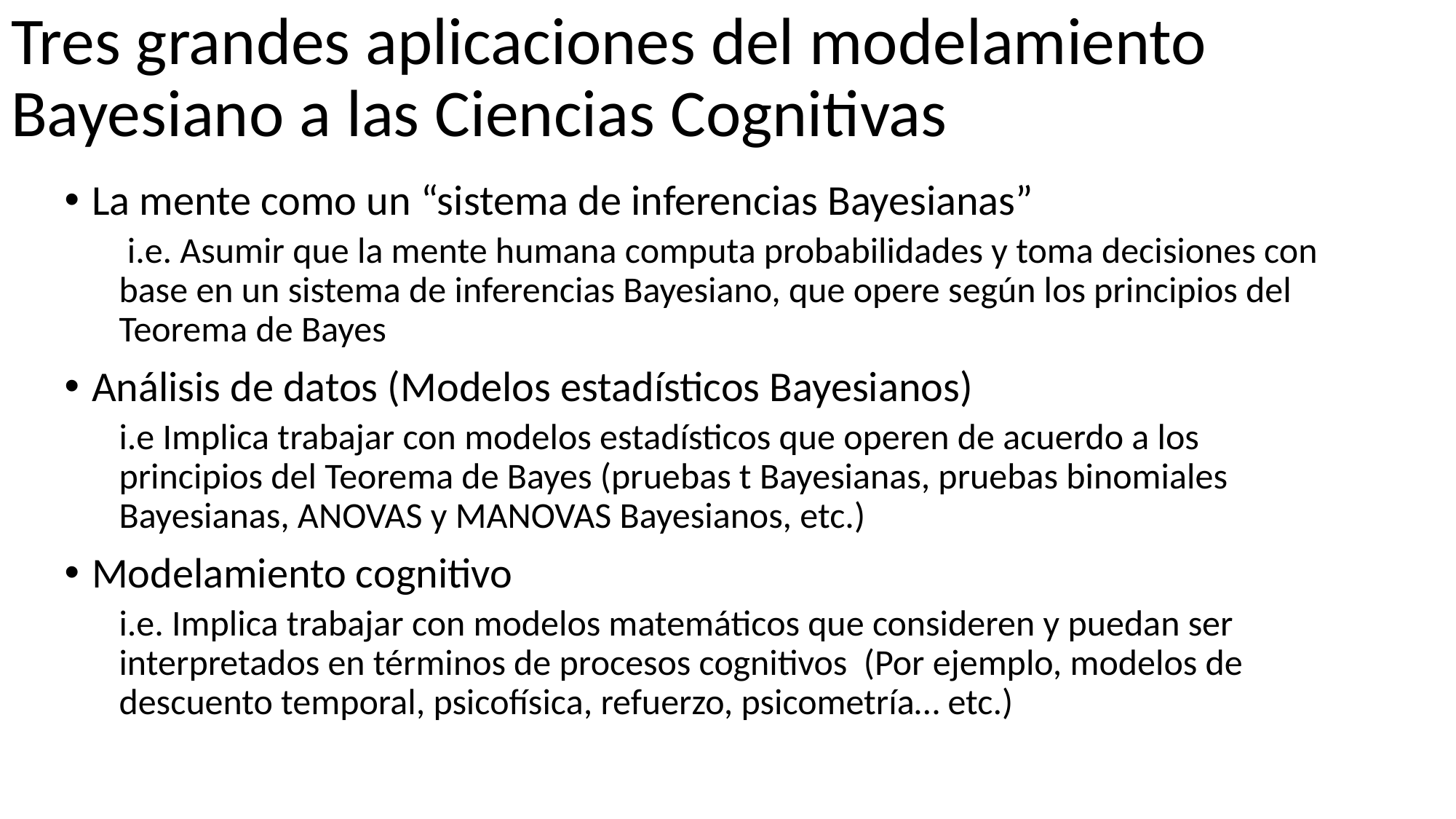

# Tres grandes aplicaciones del modelamiento Bayesiano a las Ciencias Cognitivas
La mente como un “sistema de inferencias Bayesianas”
 i.e. Asumir que la mente humana computa probabilidades y toma decisiones con base en un sistema de inferencias Bayesiano, que opere según los principios del Teorema de Bayes
Análisis de datos (Modelos estadísticos Bayesianos)
i.e Implica trabajar con modelos estadísticos que operen de acuerdo a los principios del Teorema de Bayes (pruebas t Bayesianas, pruebas binomiales Bayesianas, ANOVAS y MANOVAS Bayesianos, etc.)
Modelamiento cognitivo
i.e. Implica trabajar con modelos matemáticos que consideren y puedan ser interpretados en términos de procesos cognitivos  (Por ejemplo, modelos de descuento temporal, psicofísica, refuerzo, psicometría… etc.)